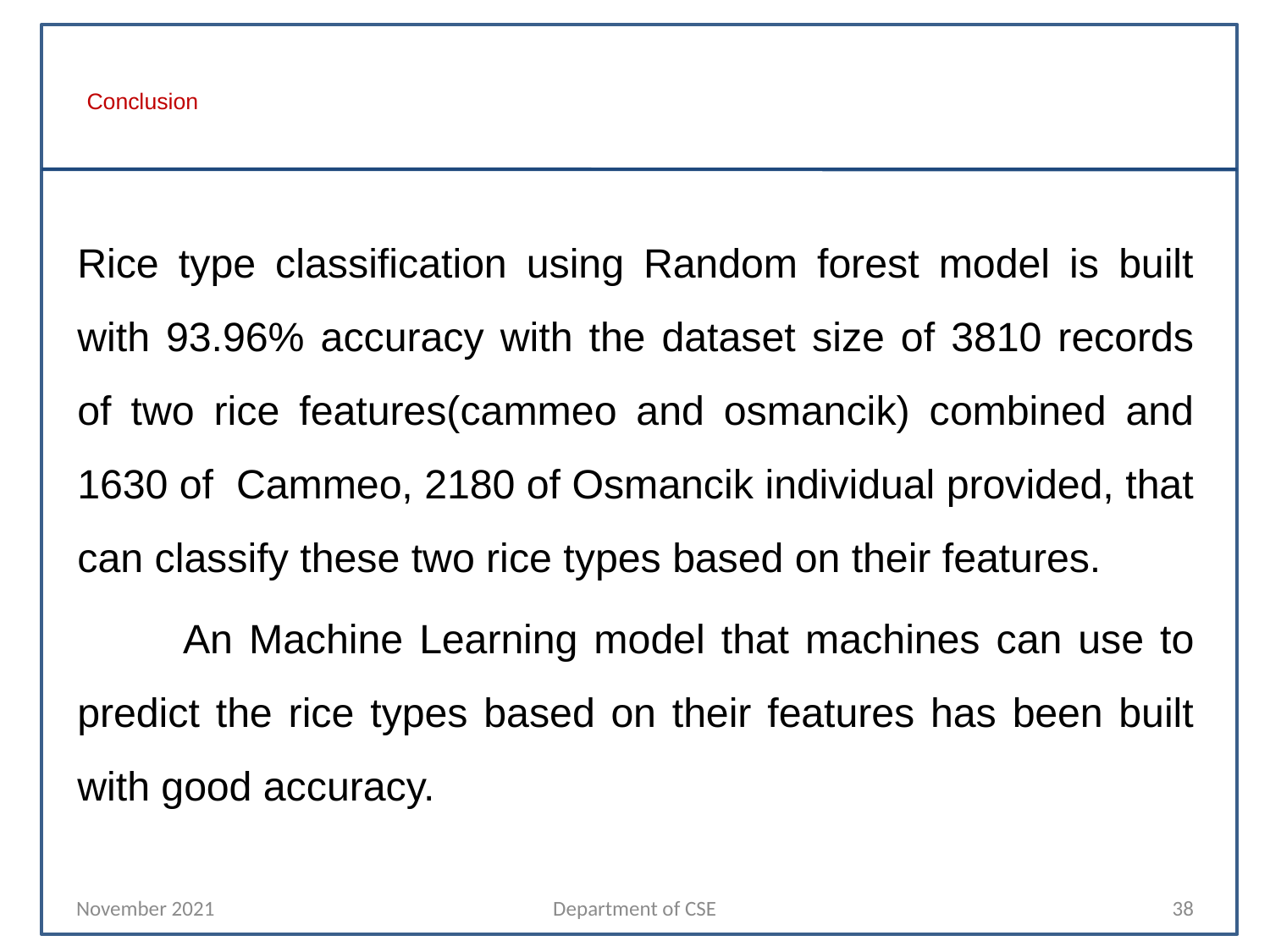

# Conclusion
Rice type classification using Random forest model is built with 93.96% accuracy with the dataset size of 3810 records of two rice features(cammeo and osmancik) combined and 1630 of  Cammeo, 2180 of Osmancik individual provided, that can classify these two rice types based on their features.
	An Machine Learning model that machines can use to predict the rice types based on their features has been built with good accuracy.
November 2021
Department of CSE
38